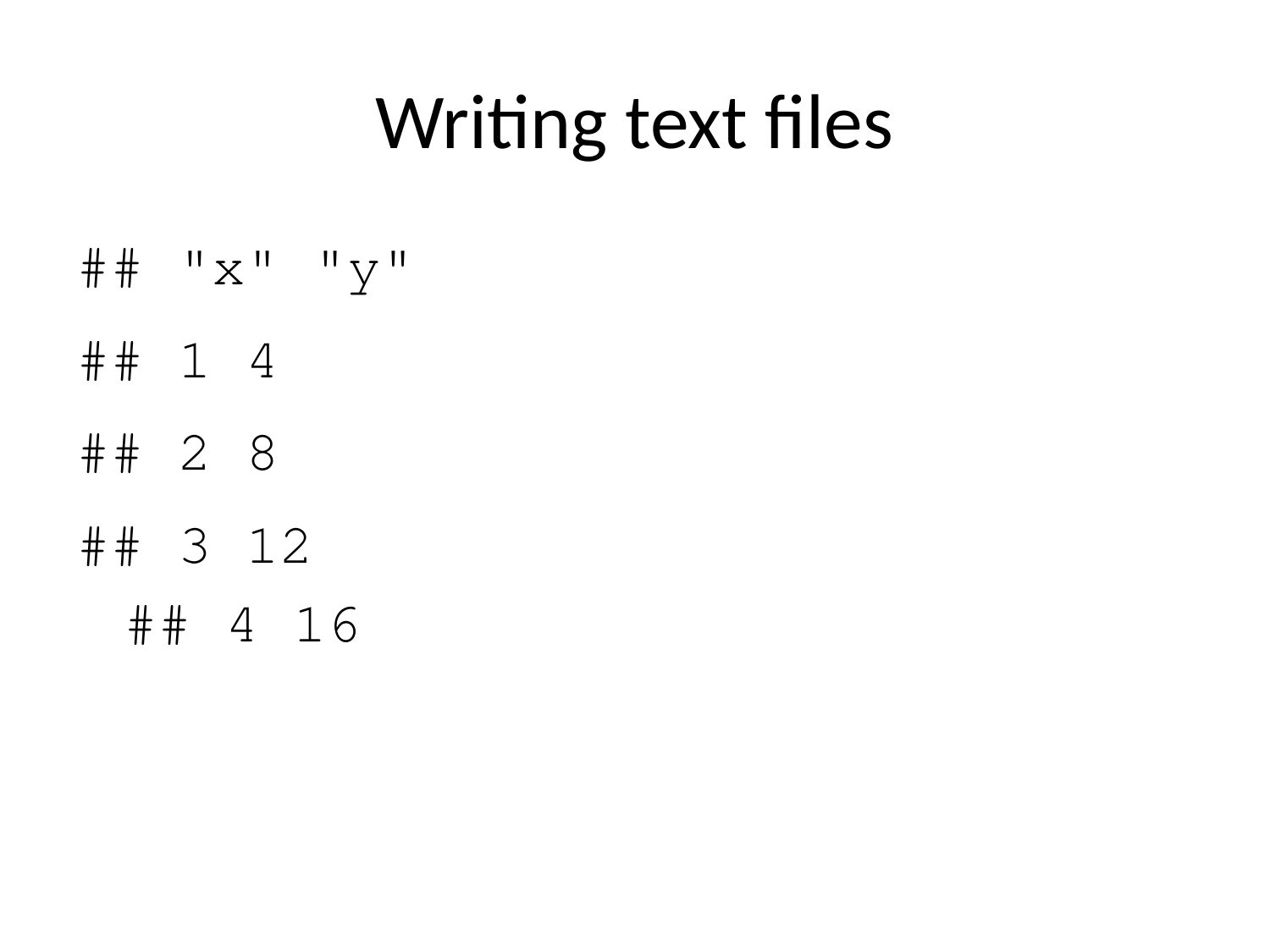

# Writing text files
## "x" "y"
## 1 4
## 2 8
## 3 12
## 4 16